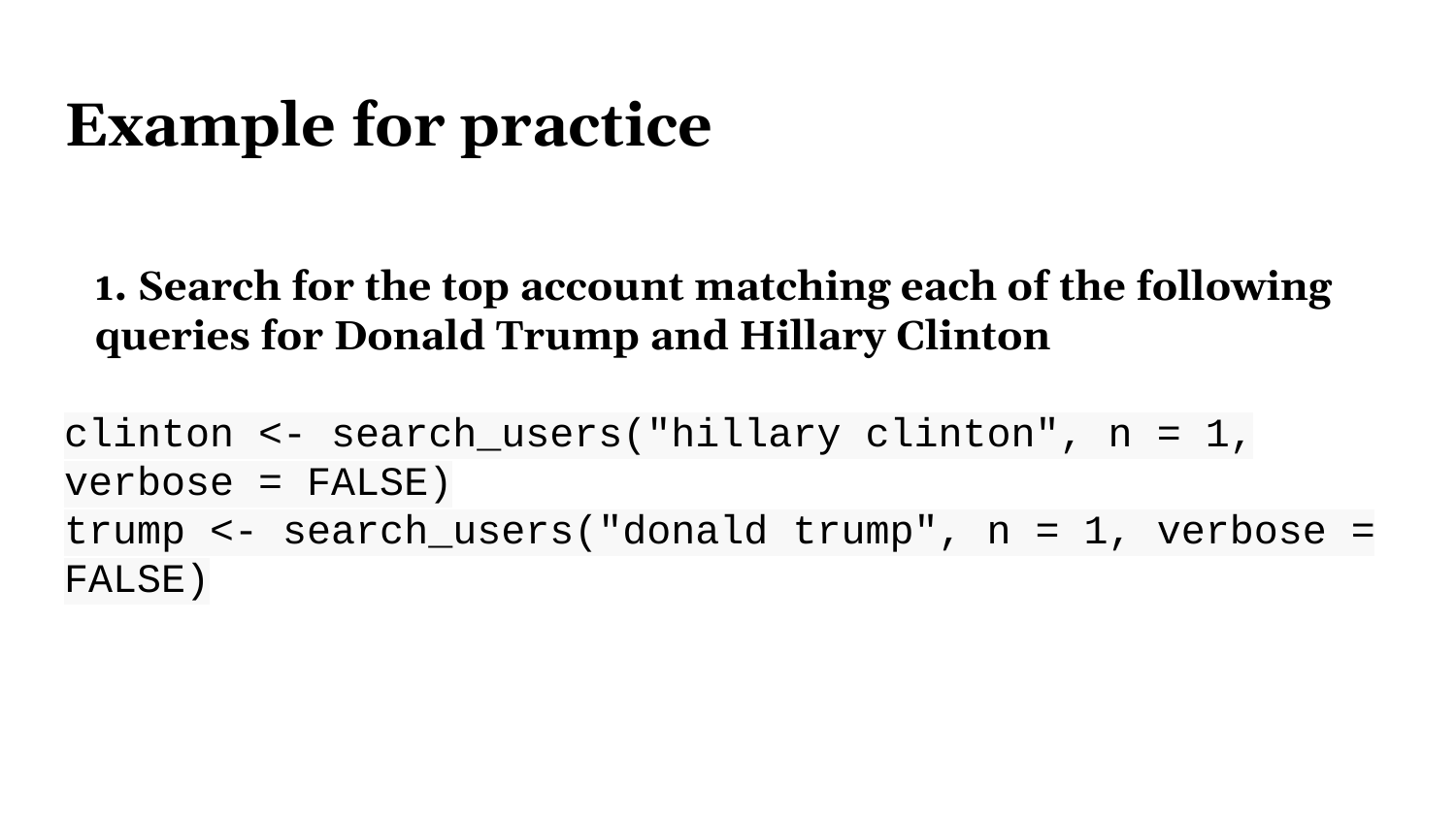

# Example for practice
1. Search for the top account matching each of the following queries for Donald Trump and Hillary Clinton

clinton <- search_users("hillary clinton", n = 1, verbose = FALSE)
trump <- search_users("donald trump", n = 1, verbose = FALSE)